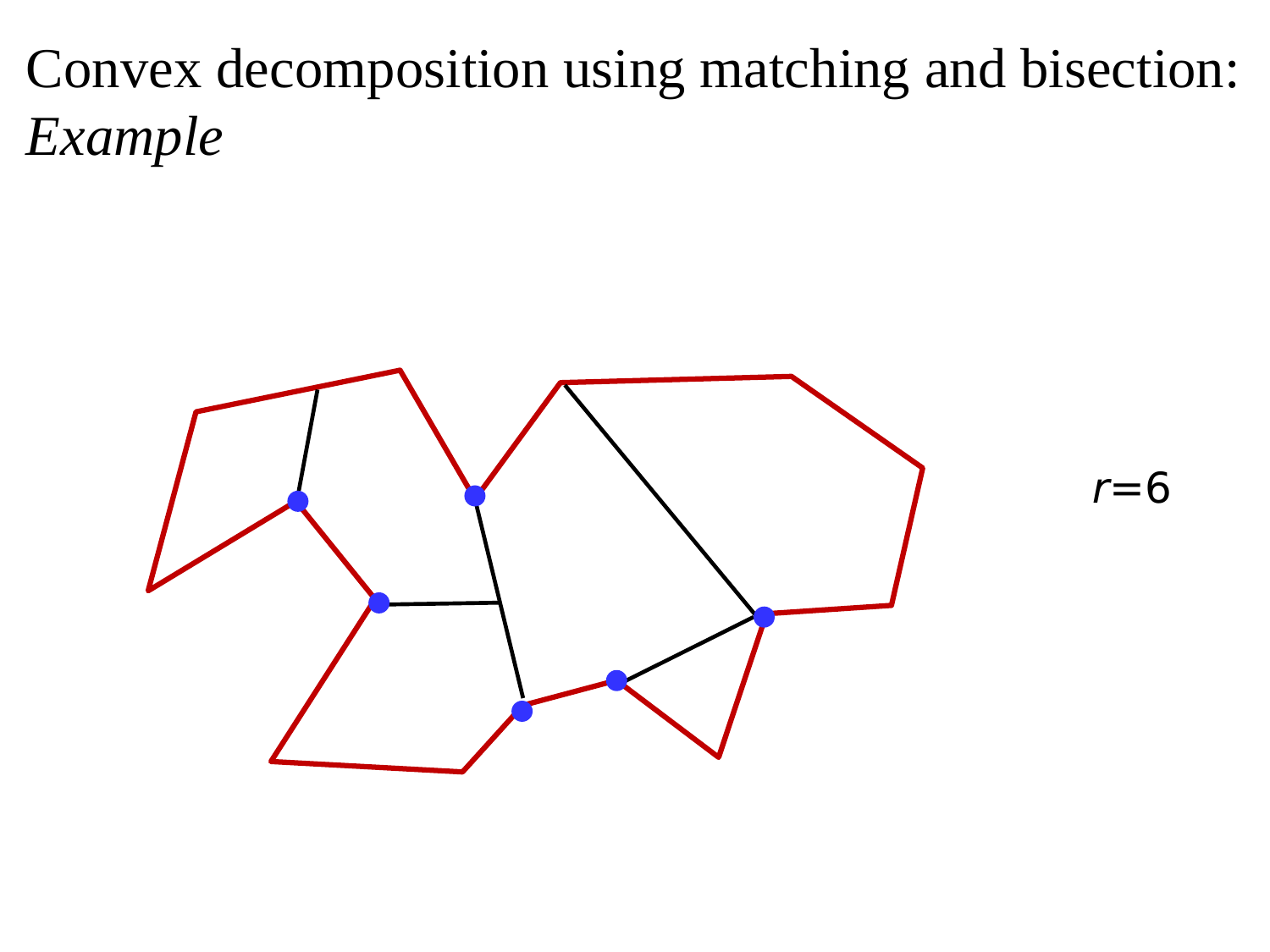

# Convex decomposition using matching and bisection: Example

r=6